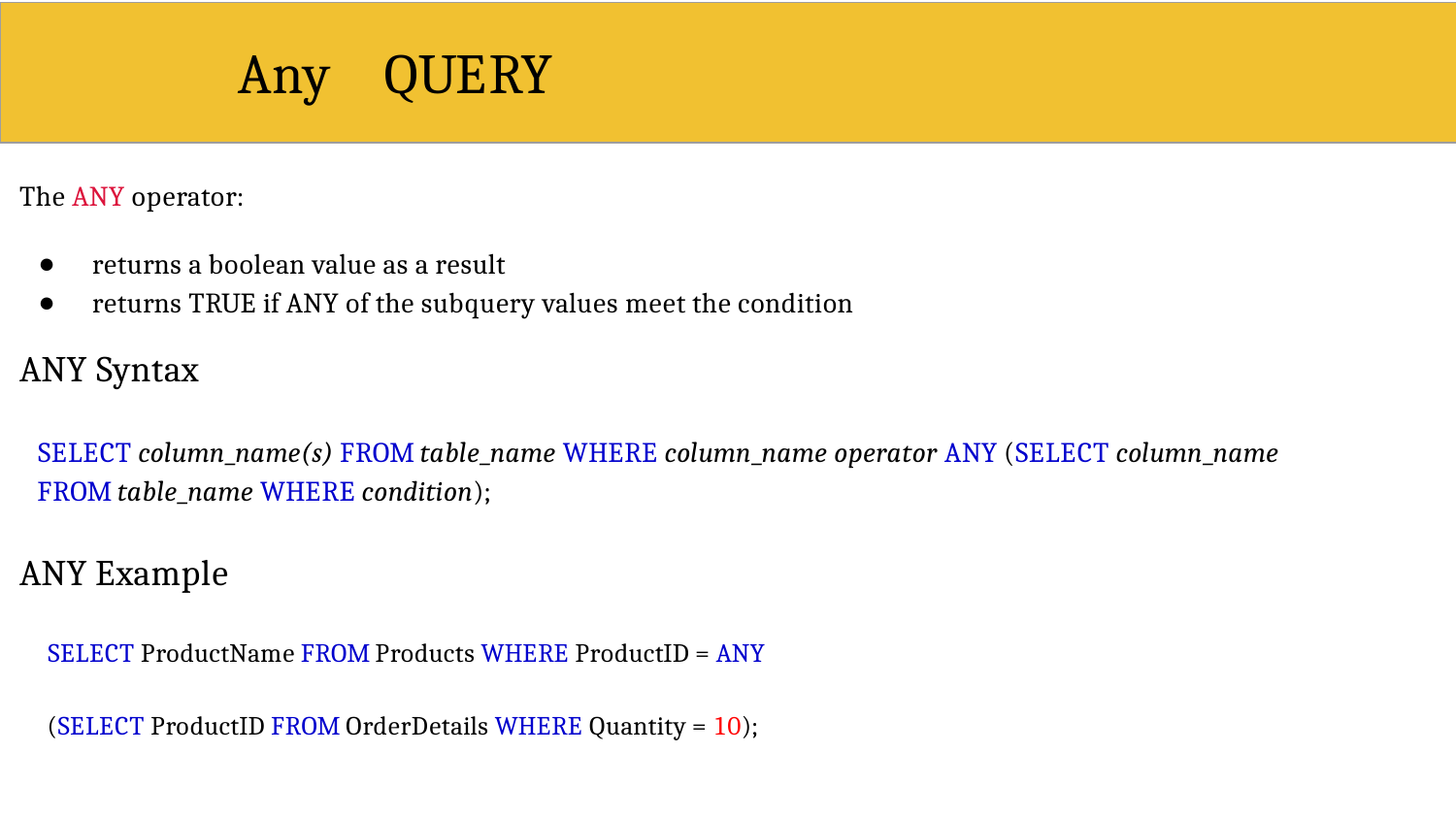

# Any	QUERY
The ANY operator:

returns a boolean value as a result
returns TRUE if ANY of the subquery values meet the condition
ANY Syntax

SELECT column_name(s) FROM table_name WHERE column_name operator ANY (SELECT column_name
FROM table_name WHERE condition);

ANY Example
SELECT ProductName FROM Products WHERE ProductID = ANY  (SELECT ProductID FROM OrderDetails WHERE Quantity = 10);